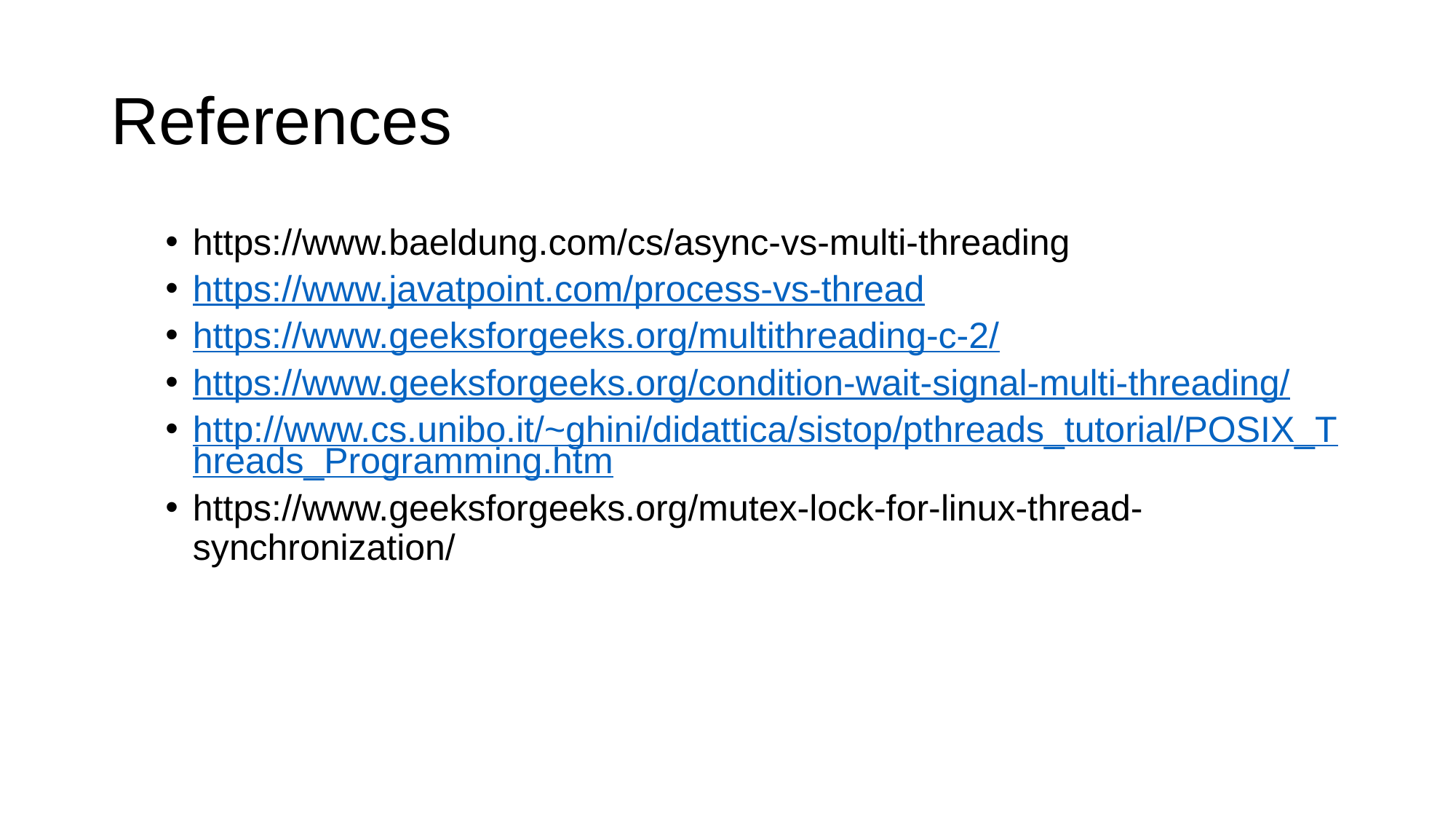

# References
https://www.baeldung.com/cs/async-vs-multi-threading
https://www.javatpoint.com/process-vs-thread
https://www.geeksforgeeks.org/multithreading-c-2/
https://www.geeksforgeeks.org/condition-wait-signal-multi-threading/
http://www.cs.unibo.it/~ghini/didattica/sistop/pthreads_tutorial/POSIX_Threads_Programming.htm
https://www.geeksforgeeks.org/mutex-lock-for-linux-thread-synchronization/

18